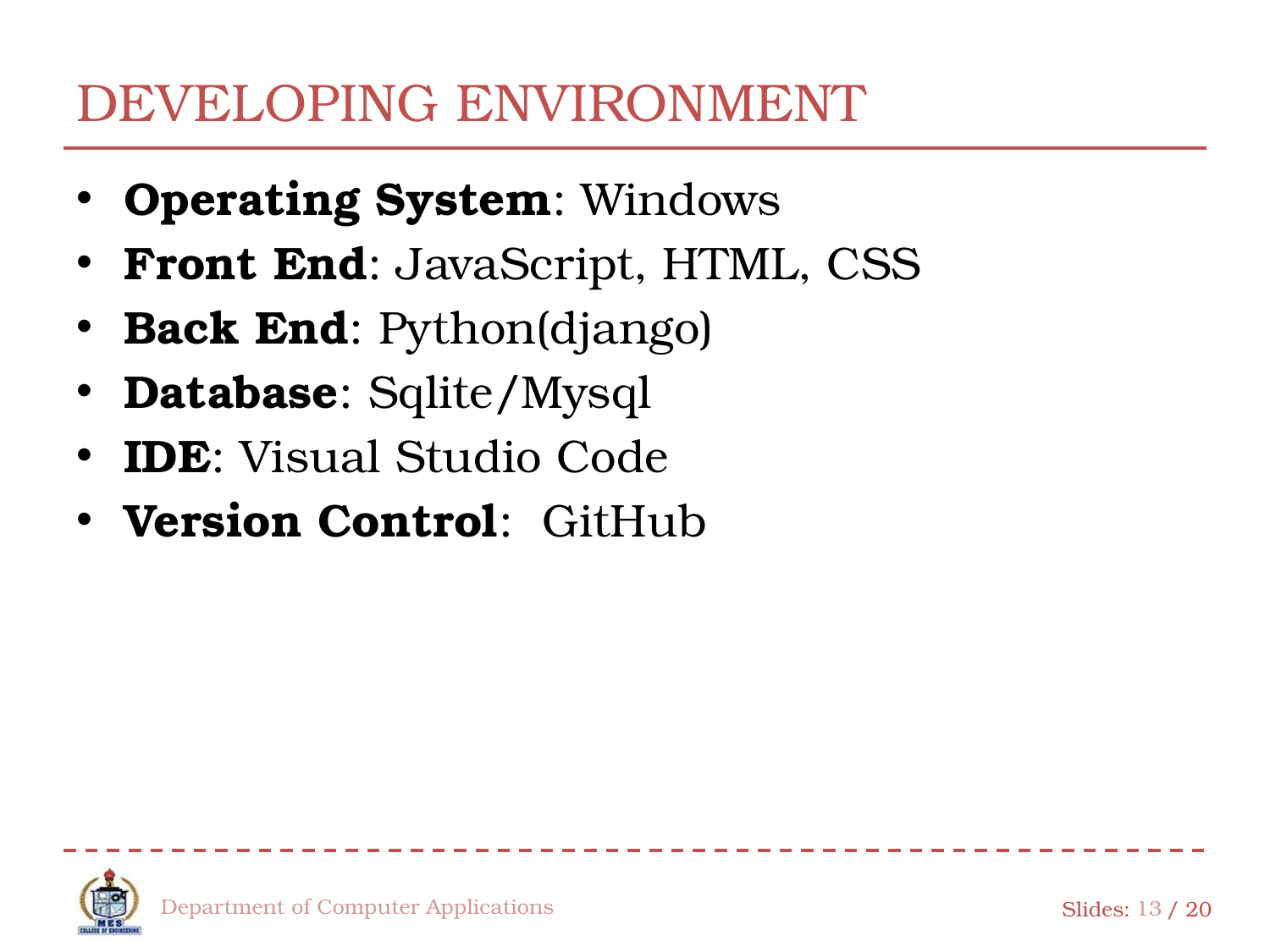

# DEVELOPING ENVIRONMENT
Operating System: Windows
Front End: JavaScript, HTML, CSS
Back End: Python(django)
Database: Sqlite/Mysql
IDE: Visual Studio Code
Version Control:  GitHub
Department of Computer Applications
13